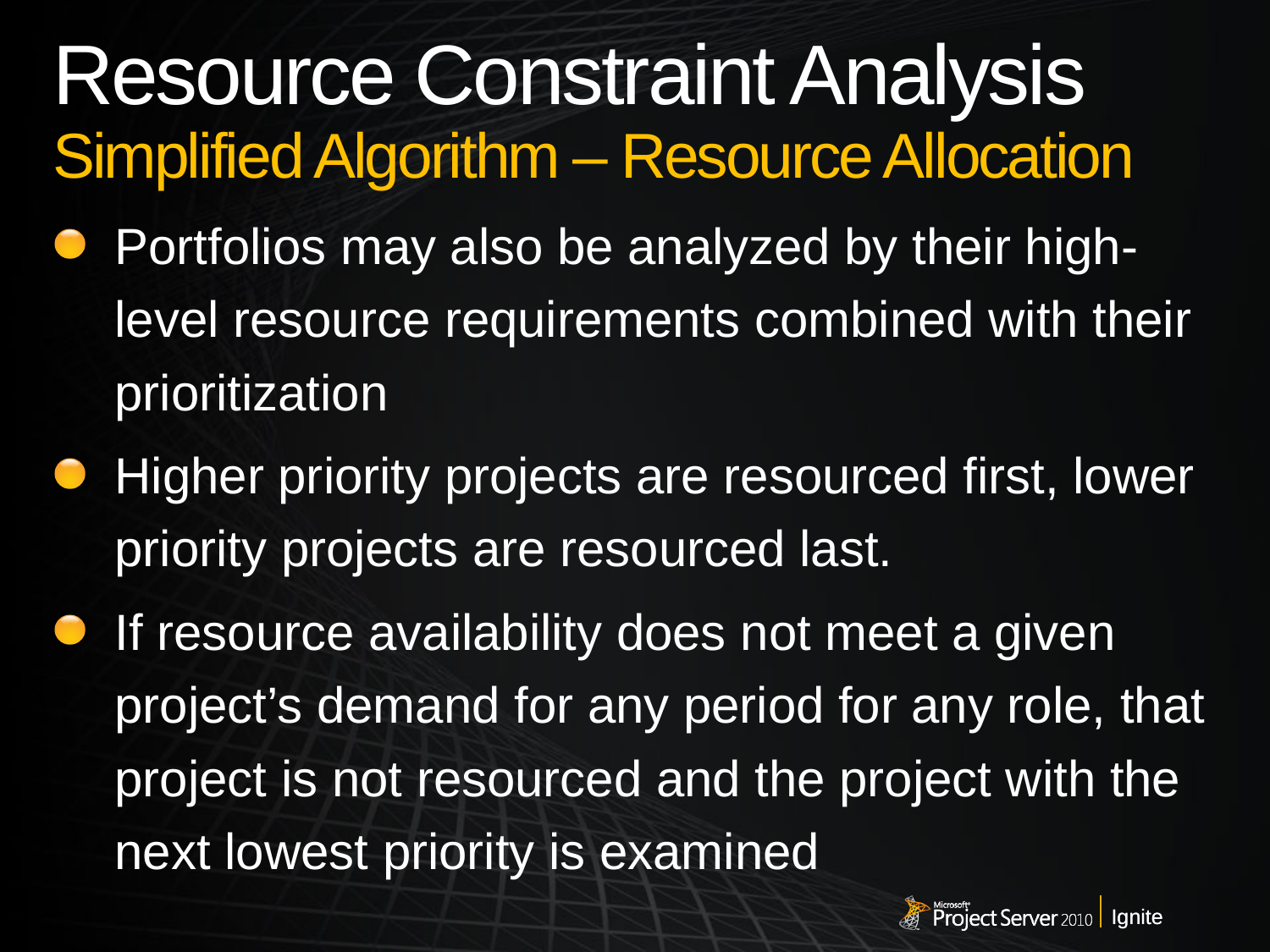

# Resource Constraint Analysis Simplified Algorithm – Resource Allocation
Portfolios may also be analyzed by their high-level resource requirements combined with their prioritization
Higher priority projects are resourced first, lower priority projects are resourced last.
If resource availability does not meet a given project’s demand for any period for any role, that project is not resourced and the project with the next lowest priority is examined